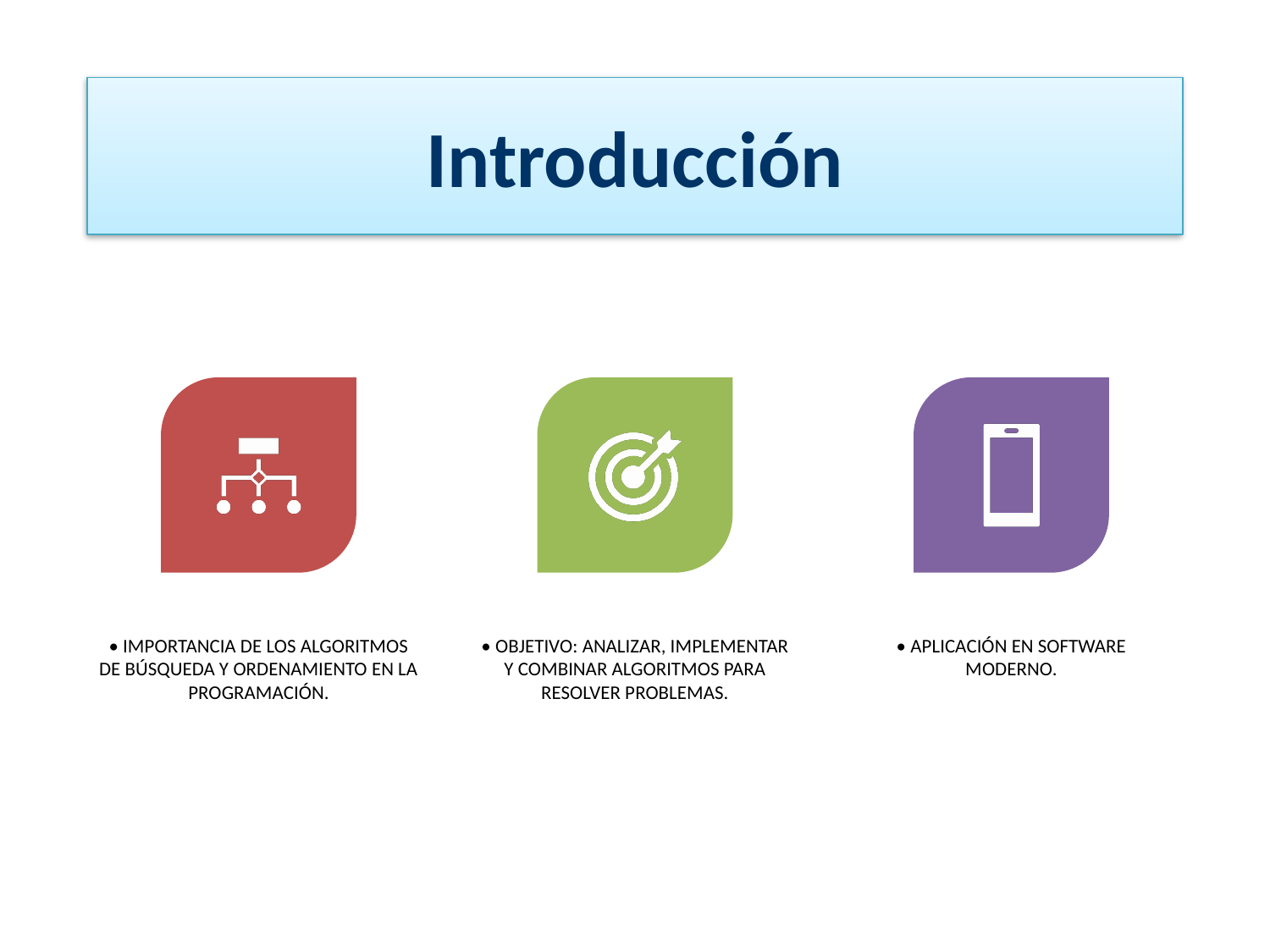

# Introducción
• Importancia de los algoritmos de búsqueda y ordenamiento en la programación.
• Objetivo: analizar, implementar y combinar algoritmos para resolver problemas.
• Aplicación en software moderno.